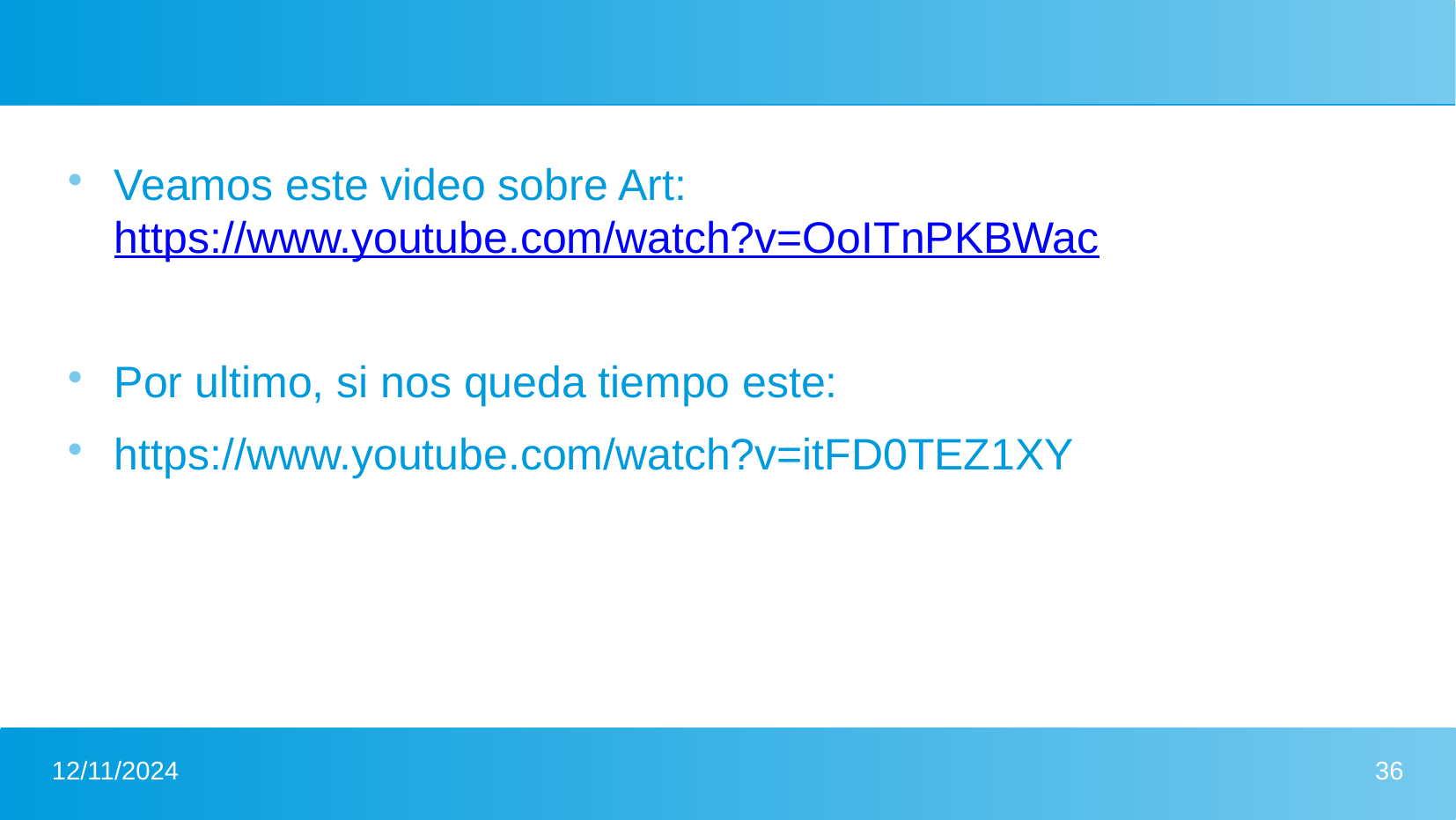

#
Veamos este video sobre Art:  https://www.youtube.com/watch?v=OoITnPKBWac

Por ultimo, si nos queda tiempo este:
https://www.youtube.com/watch?v=itFD0TEZ1XY
12/11/2024
36